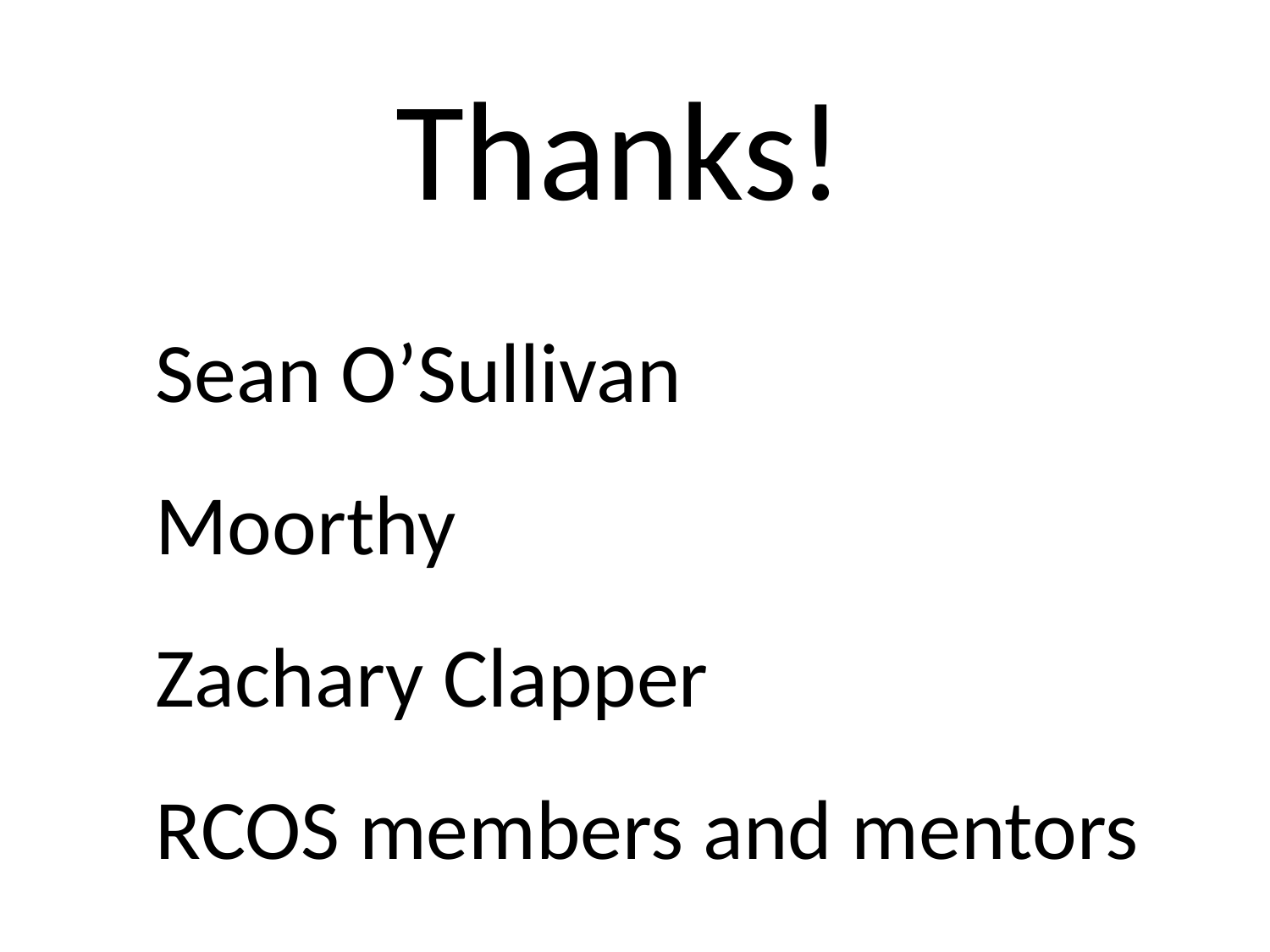

Thanks!
Sean O’Sullivan
Moorthy
Zachary Clapper
RCOS members and mentors